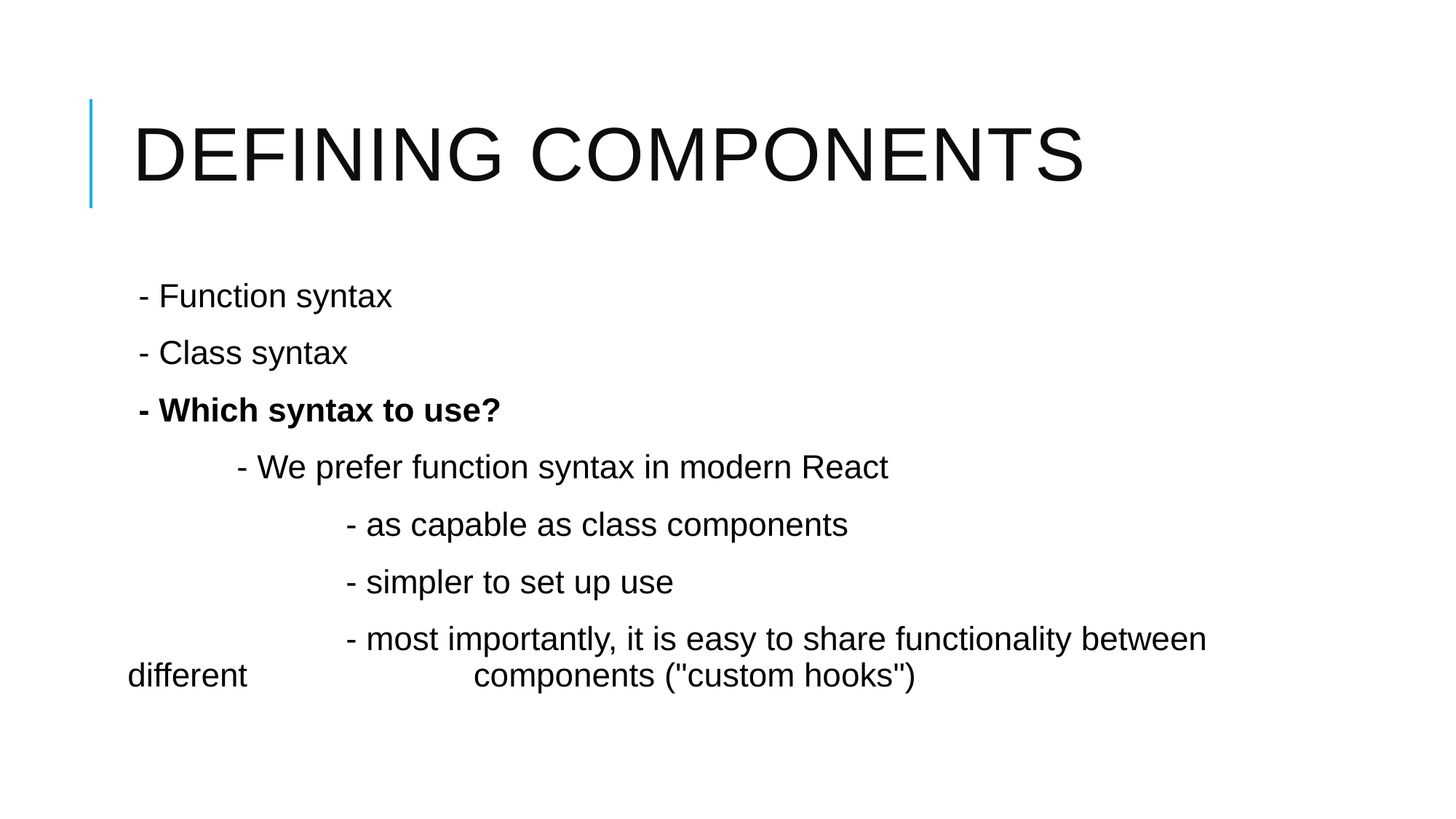

# DEFINING COMPONENTS
- Function syntax
- Class syntax
- Which syntax to use?
	- We prefer function syntax in modern React
		- as capable as class components
		- simpler to set up use
		- most importantly, it is easy to share functionality between different 		  components ("custom hooks")